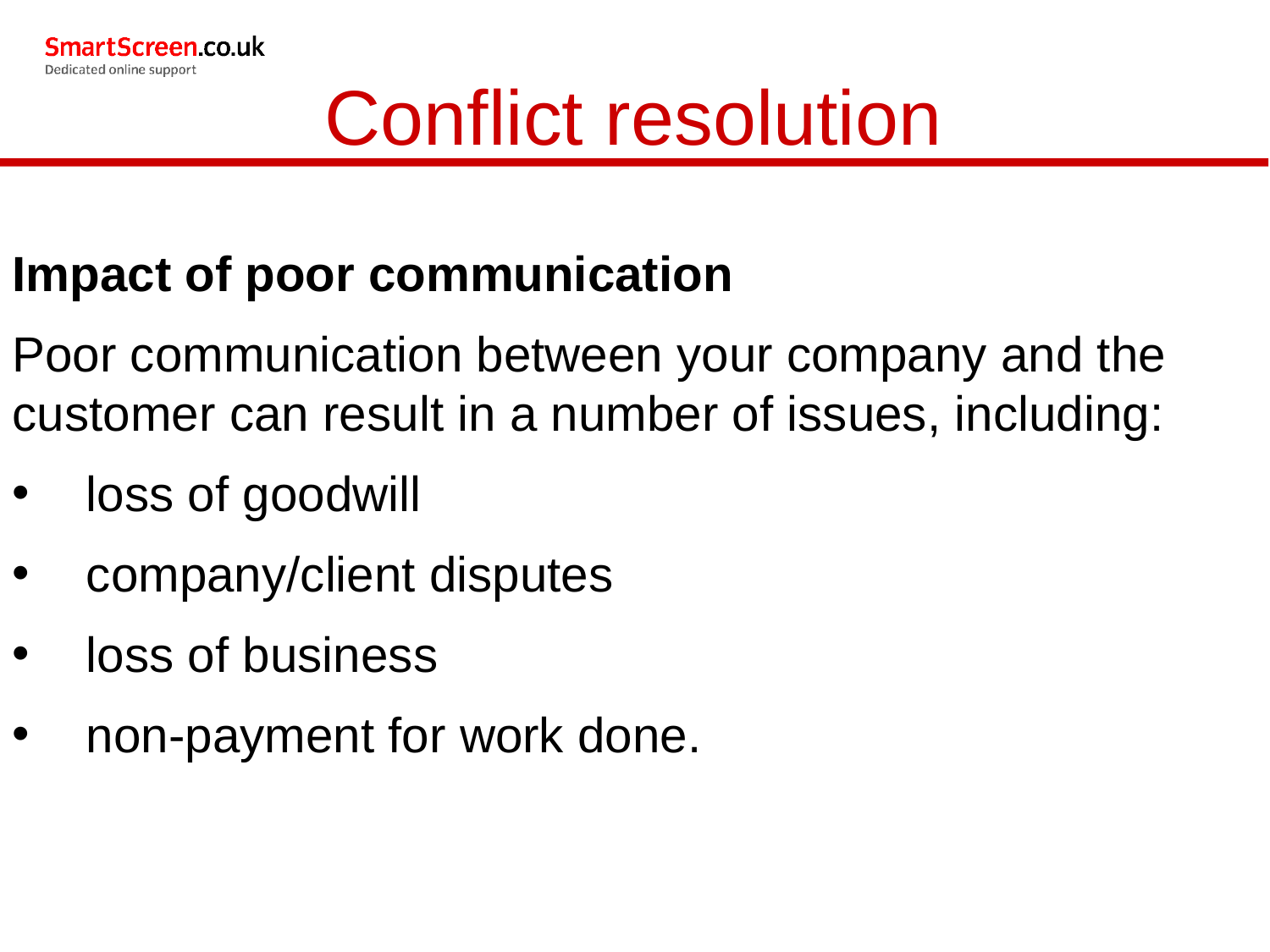

Conflict resolution

Impact of poor communication
Poor communication between your company and the customer can result in a number of issues, including:
loss of goodwill
company/client disputes
loss of business
non-payment for work done.